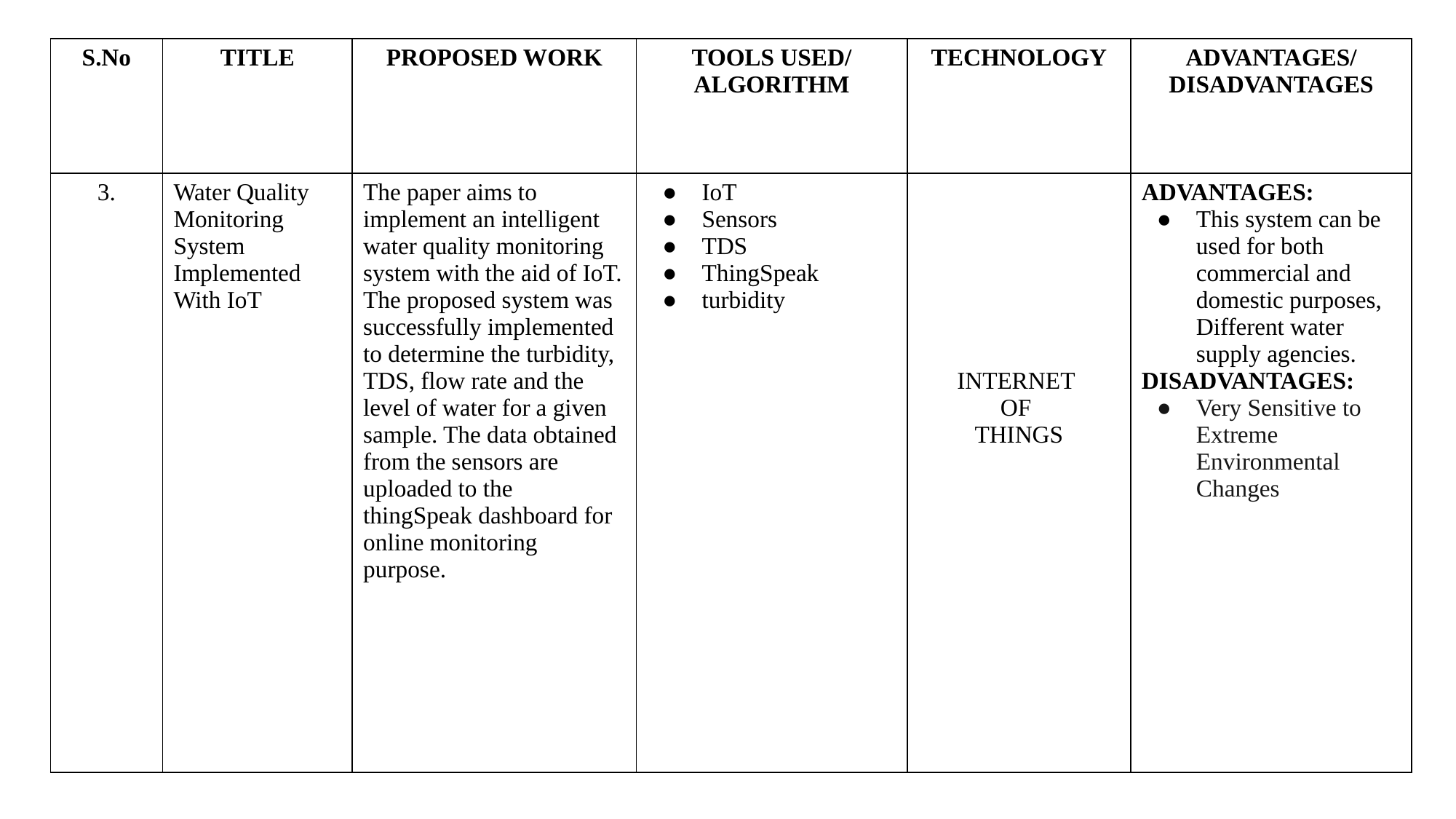

| S.No | TITLE | PROPOSED WORK | TOOLS USED/ ALGORITHM | TECHNOLOGY | ADVANTAGES/ DISADVANTAGES |
| --- | --- | --- | --- | --- | --- |
| 3. | Water Quality Monitoring System Implemented With IoT | The paper aims to implement an intelligent water quality monitoring system with the aid of IoT. The proposed system was successfully implemented to determine the turbidity, TDS, flow rate and the level of water for a given sample. The data obtained from the sensors are uploaded to the thingSpeak dashboard for online monitoring purpose. | IoT Sensors TDS ThingSpeak turbidity | INTERNET OF THINGS | ADVANTAGES: This system can be used for both commercial and domestic purposes, Different water supply agencies. DISADVANTAGES: Very Sensitive to Extreme Environmental Changes |